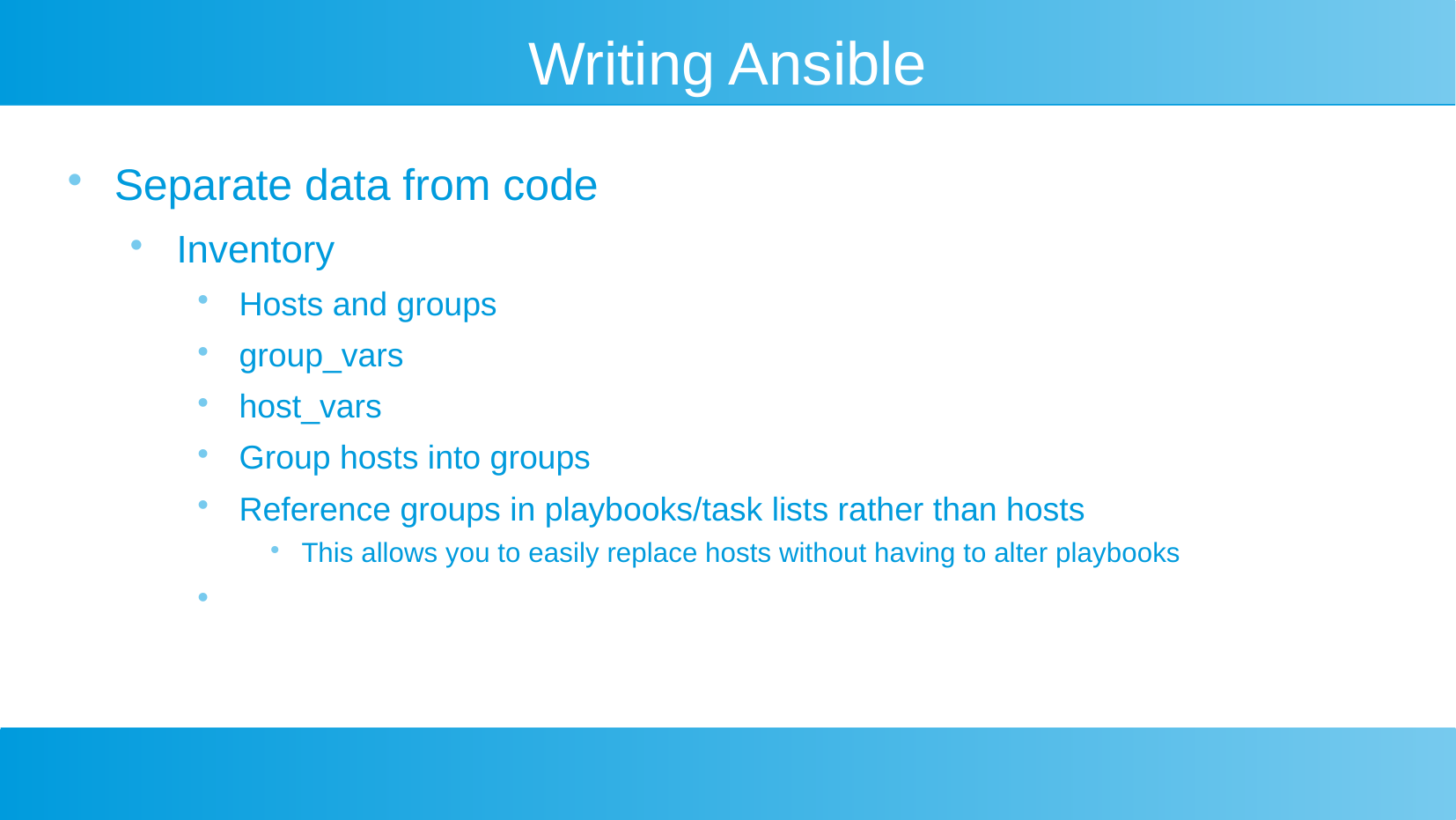

Writing Ansible
Separate data from code
Inventory
Hosts and groups
group_vars
host_vars
Group hosts into groups
Reference groups in playbooks/task lists rather than hosts
This allows you to easily replace hosts without having to alter playbooks